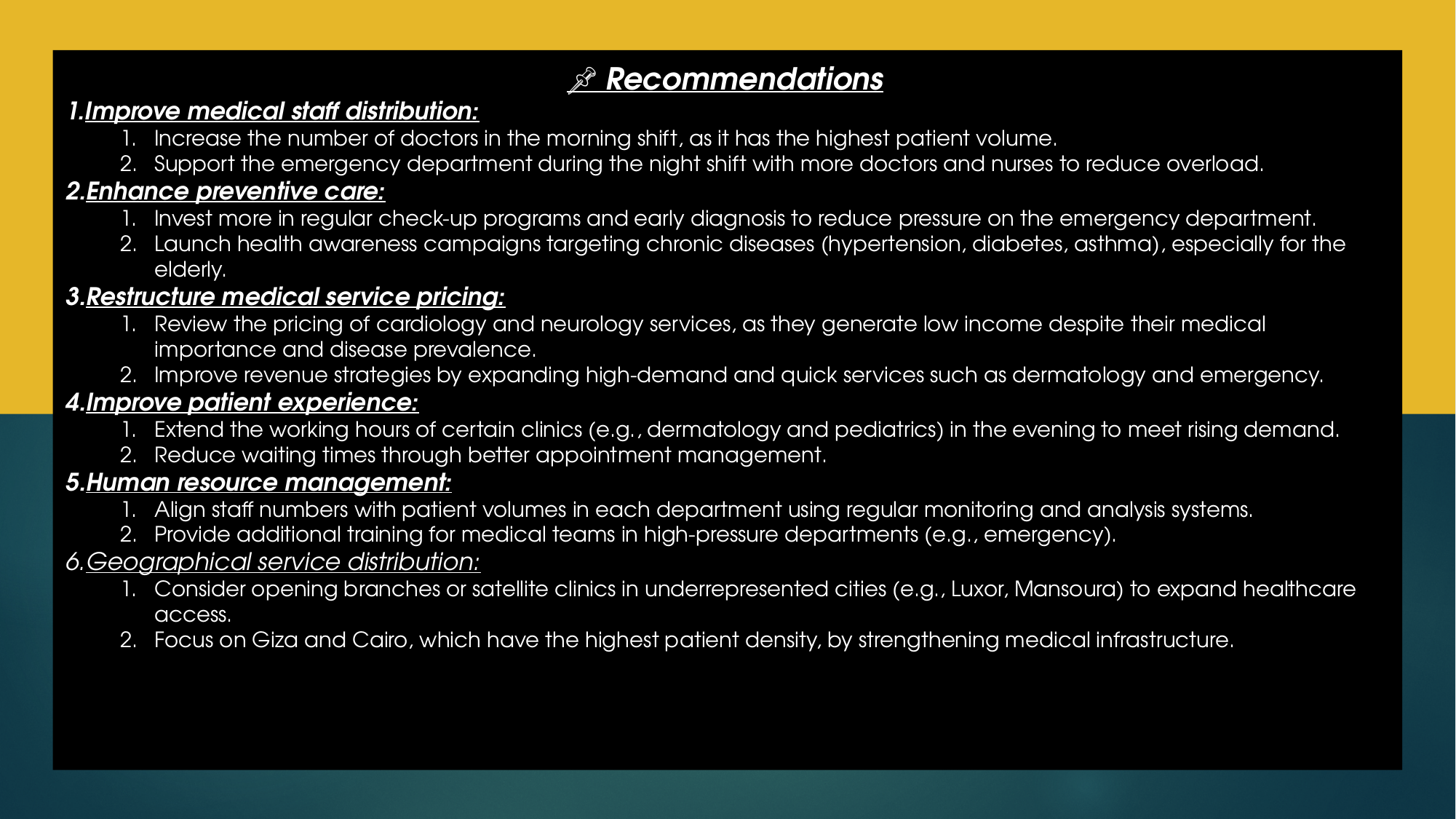

📌 Recommendations
Improve medical staff distribution:
Increase the number of doctors in the morning shift, as it has the highest patient volume.
Support the emergency department during the night shift with more doctors and nurses to reduce overload.
Enhance preventive care:
Invest more in regular check-up programs and early diagnosis to reduce pressure on the emergency department.
Launch health awareness campaigns targeting chronic diseases (hypertension, diabetes, asthma), especially for the elderly.
Restructure medical service pricing:
Review the pricing of cardiology and neurology services, as they generate low income despite their medical importance and disease prevalence.
Improve revenue strategies by expanding high-demand and quick services such as dermatology and emergency.
Improve patient experience:
Extend the working hours of certain clinics (e.g., dermatology and pediatrics) in the evening to meet rising demand.
Reduce waiting times through better appointment management.
Human resource management:
Align staff numbers with patient volumes in each department using regular monitoring and analysis systems.
Provide additional training for medical teams in high-pressure departments (e.g., emergency).
Geographical service distribution:
Consider opening branches or satellite clinics in underrepresented cities (e.g., Luxor, Mansoura) to expand healthcare access.
Focus on Giza and Cairo, which have the highest patient density, by strengthening medical infrastructure.